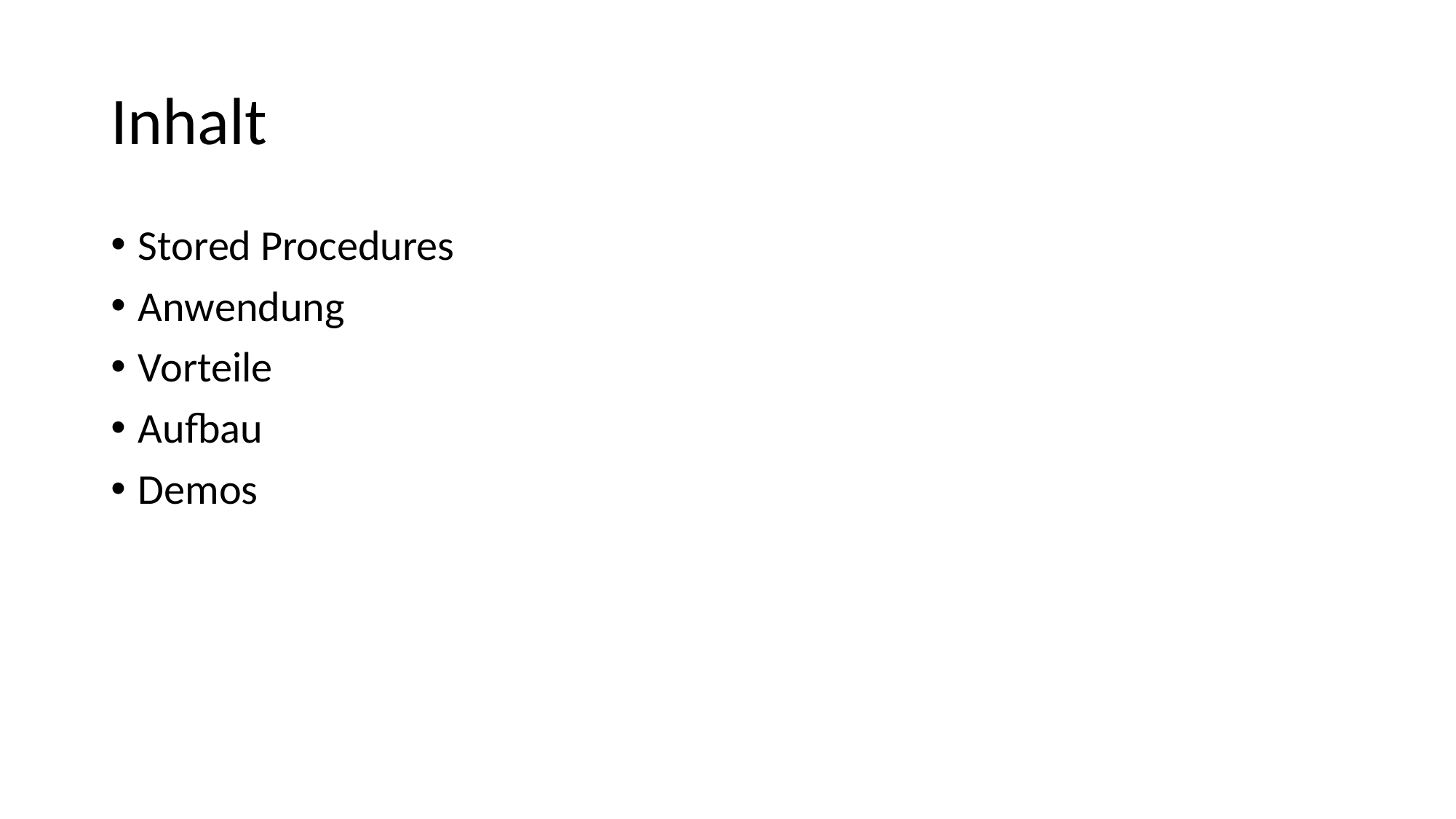

# Inhalt
Stored Procedures
Anwendung
Vorteile
Aufbau
Demos